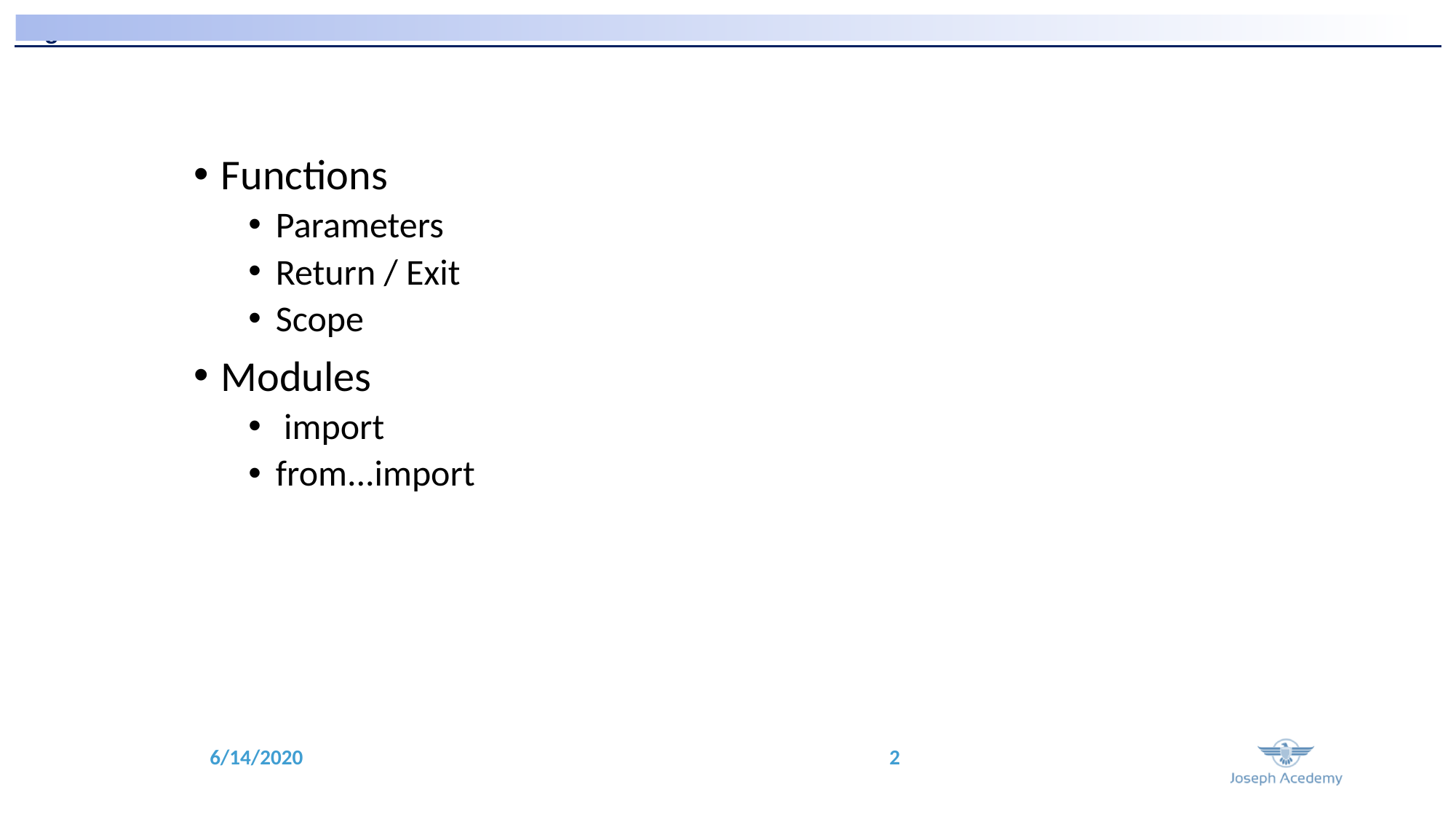

Agenda

Functions
Parameters
Return / Exit
Scope
Modules
 import
from...import